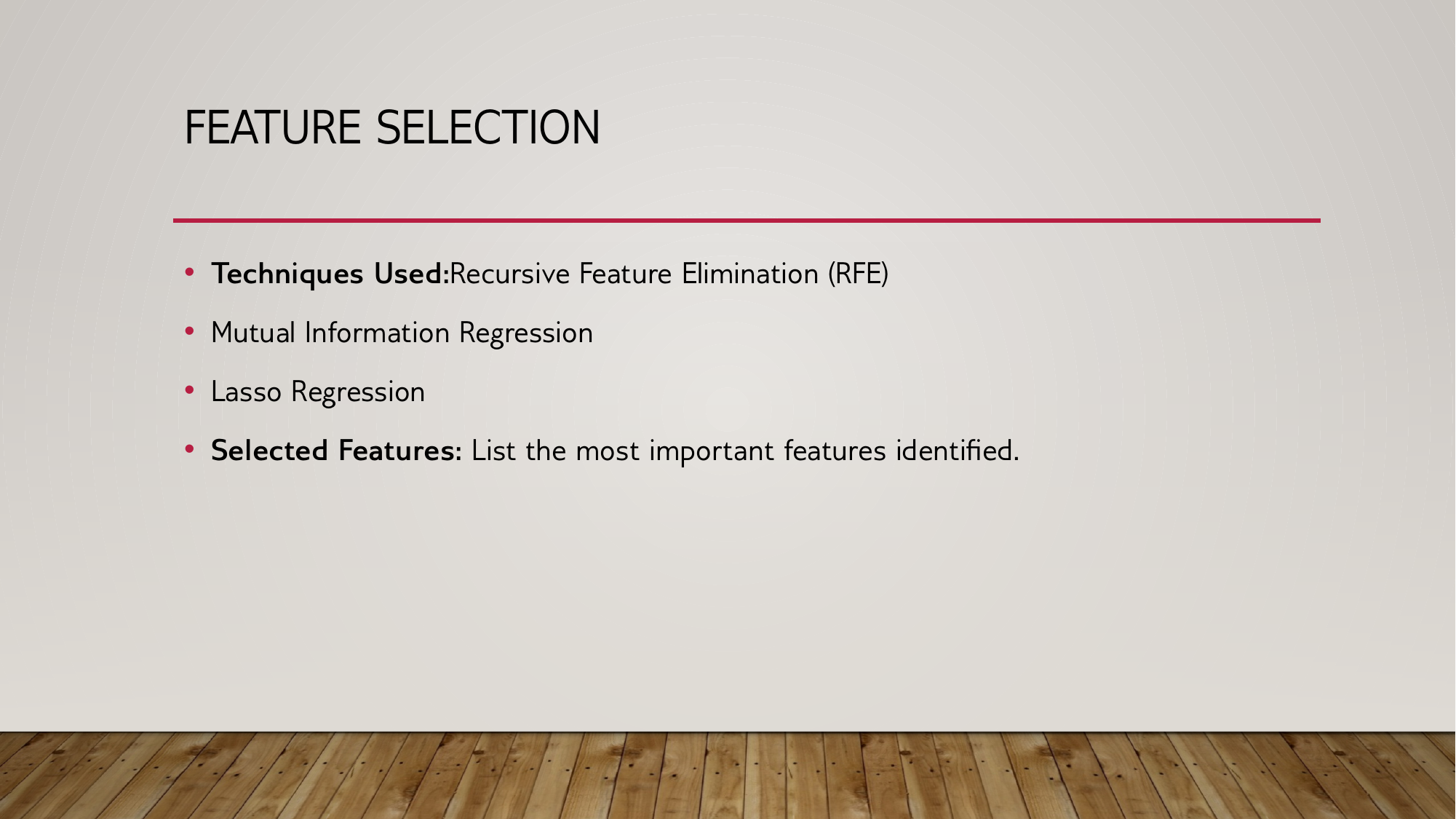

# Feature Selection
Techniques Used:Recursive Feature Elimination (RFE)
Mutual Information Regression
Lasso Regression
Selected Features: List the most important features identified.